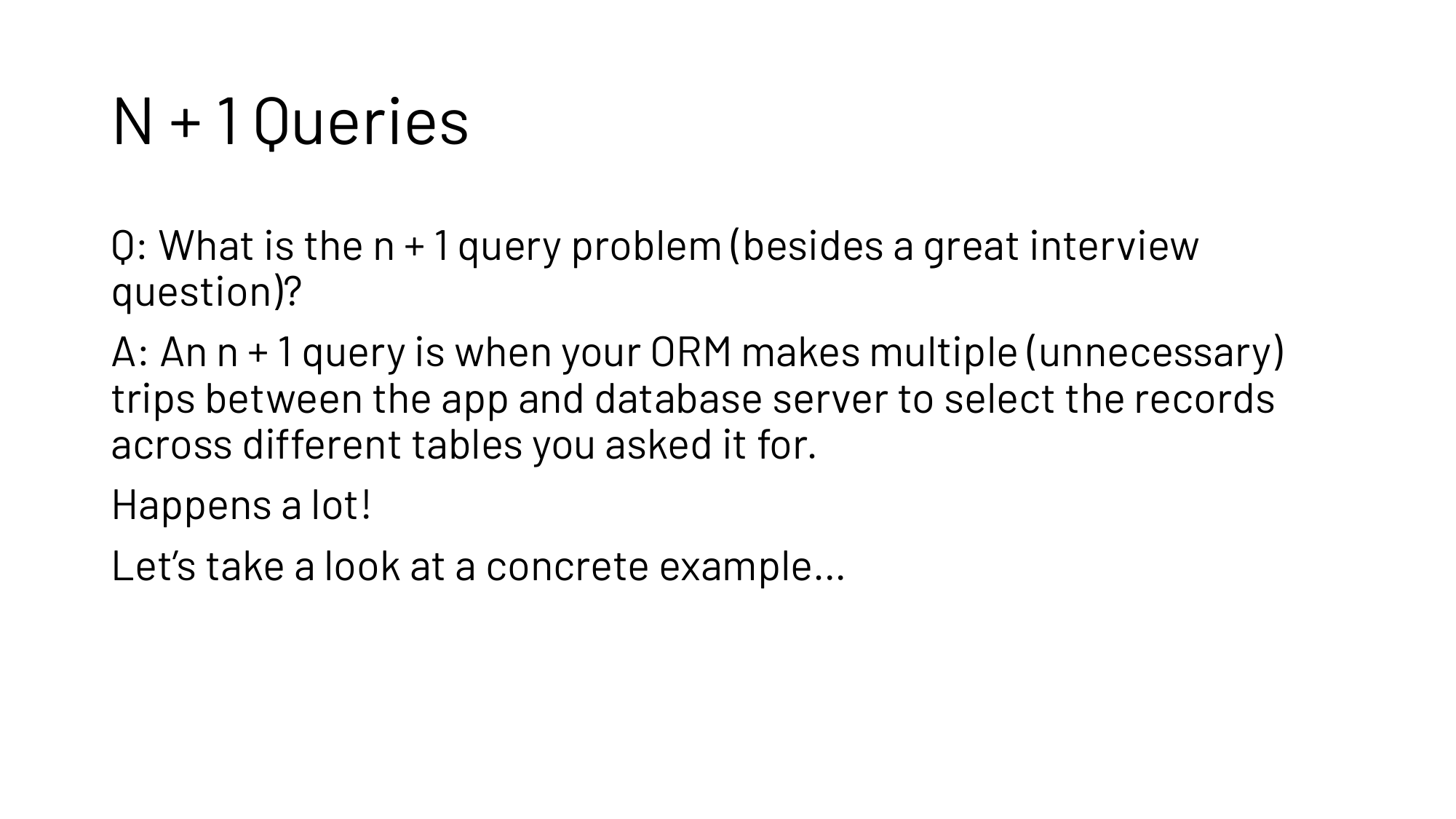

# N + 1 Queries
Q: What is the n + 1 query problem (besides a great interview question)?
A: An n + 1 query is when your ORM makes multiple (unnecessary) trips between the app and database server to select the records across different tables you asked it for.
Happens a lot!
Let’s take a look at a concrete example…